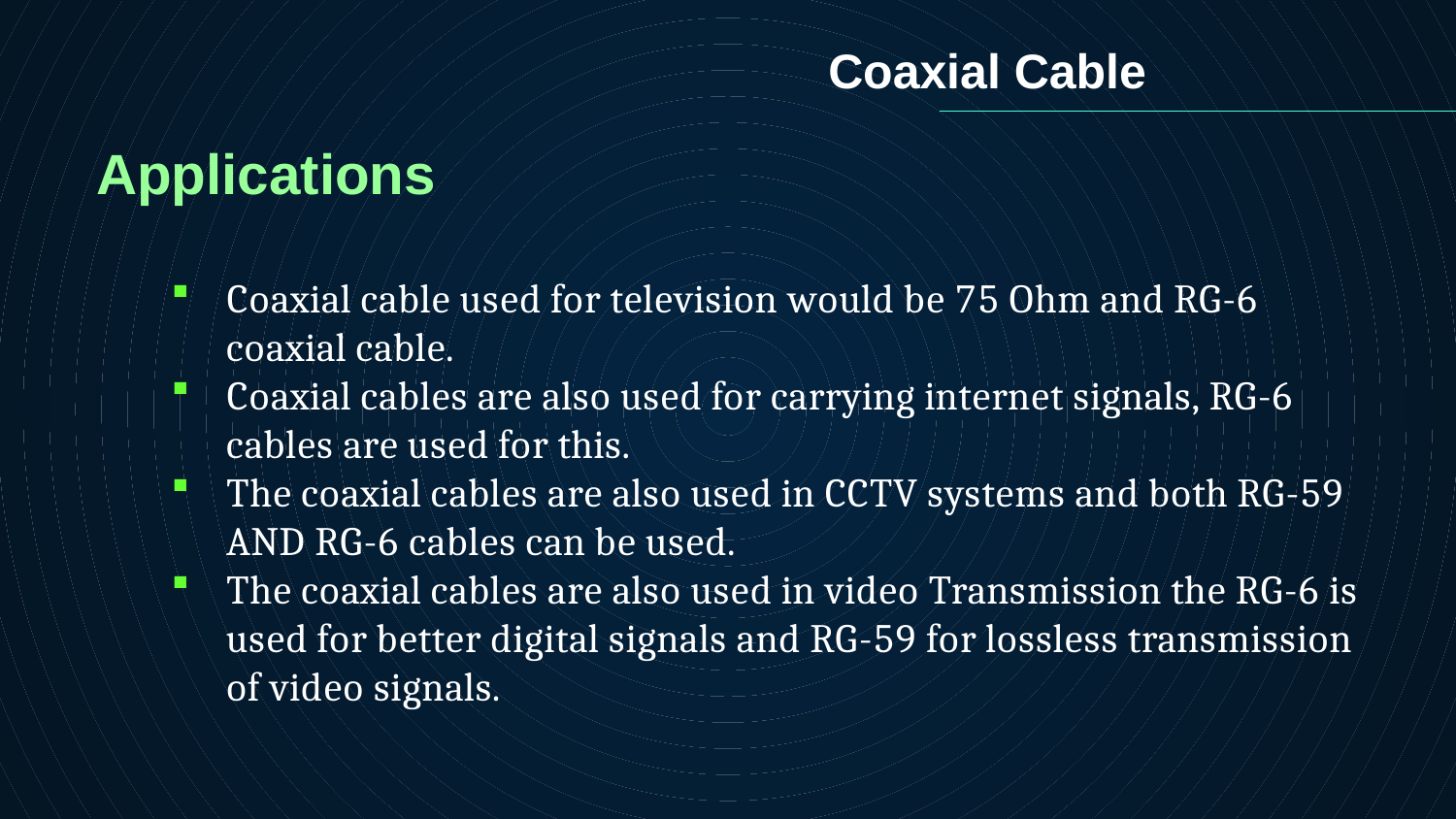

Coaxial Cable
Applications
Coaxial cable used for television would be 75 Ohm and RG-6 coaxial cable.
Coaxial cables are also used for carrying internet signals, RG-6 cables are used for this.
The coaxial cables are also used in CCTV systems and both RG-59 AND RG-6 cables can be used.
The coaxial cables are also used in video Transmission the RG-6 is used for better digital signals and RG-59 for lossless transmission of video signals.